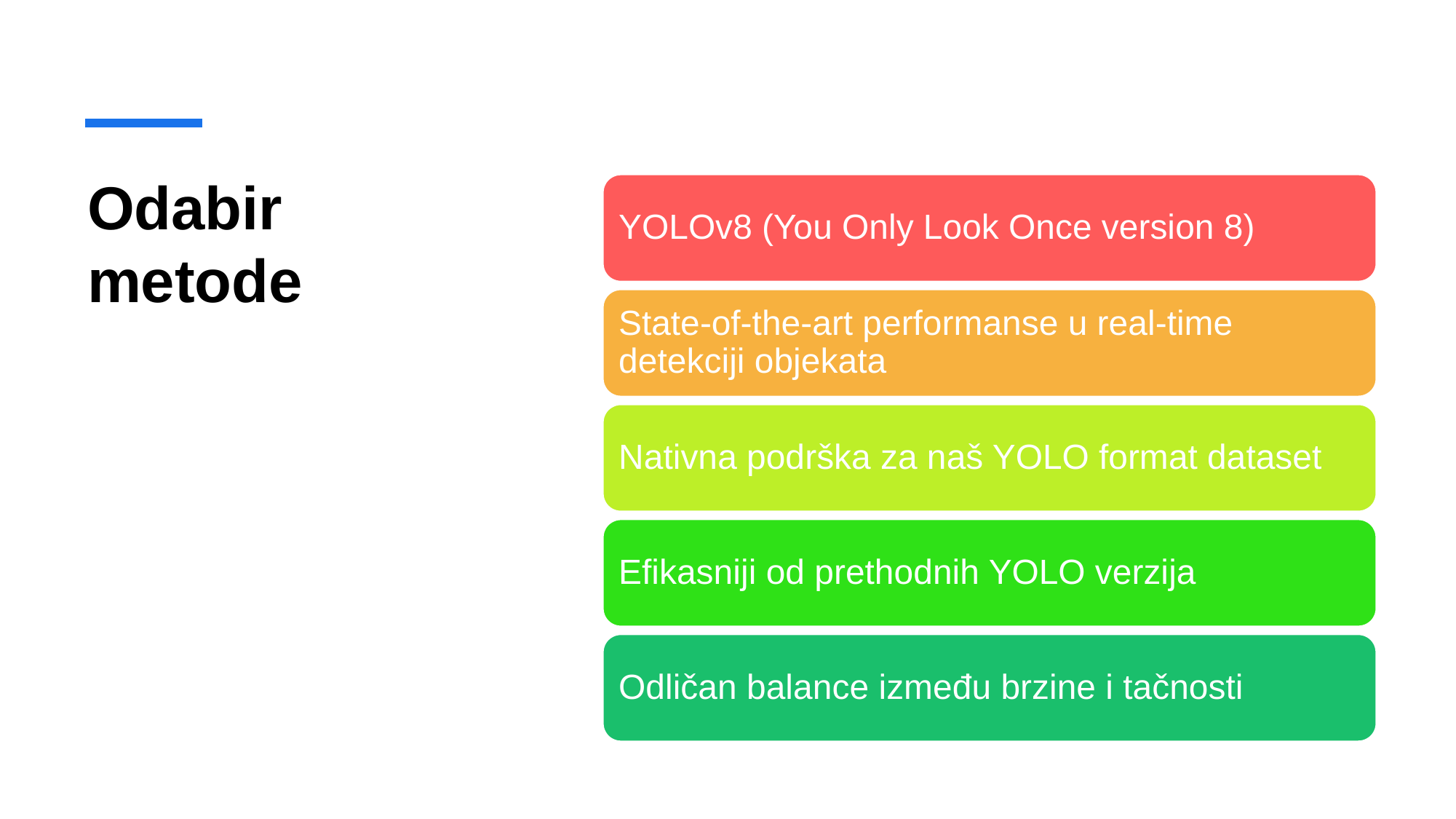

# Odabir metode

YOLOv8 (You Only Look Once version 8)

State-of-the-art performanse u real-time detekciji objekata

Nativna podrška za naš YOLO format dataset

Efikasniji od prethodnih YOLO verzija

Odličan balance između brzine i tačnosti